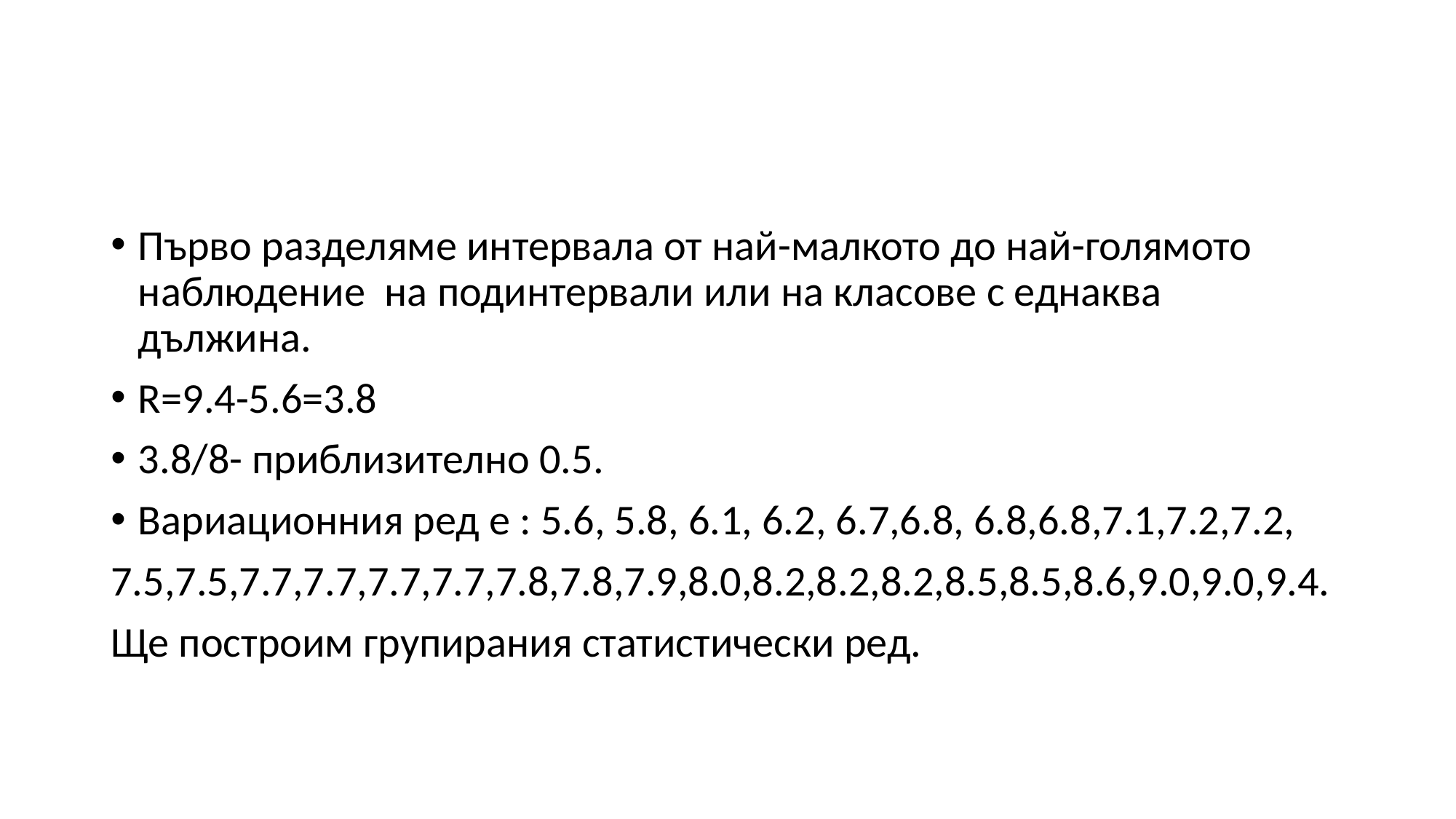

#
Първо разделяме интервала от най-малкото до най-голямото наблюдение  на подинтервали или на класове с еднаква дължина.
R=9.4-5.6=3.8
3.8/8- приблизително 0.5.
Вариационния ред е : 5.6, 5.8, 6.1, 6.2, 6.7,6.8, 6.8,6.8,7.1,7.2,7.2,
7.5,7.5,7.7,7.7,7.7,7.7,7.8,7.8,7.9,8.0,8.2,8.2,8.2,8.5,8.5,8.6,9.0,9.0,9.4.
Ще построим групирания статистически ред.